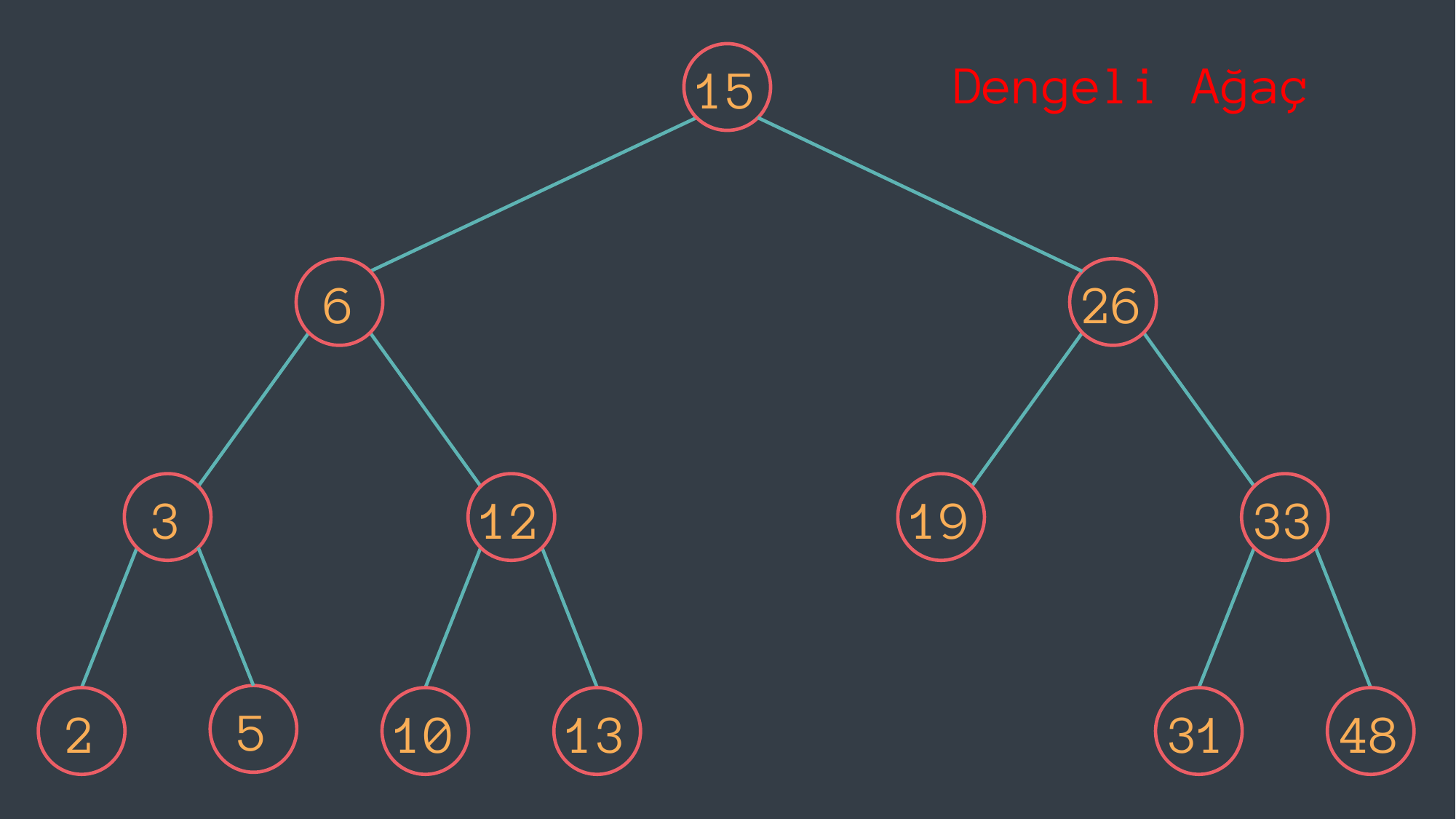

15
Dengeli Ağaç
6
26
12
33
3
19
5
2
10
13
31
48